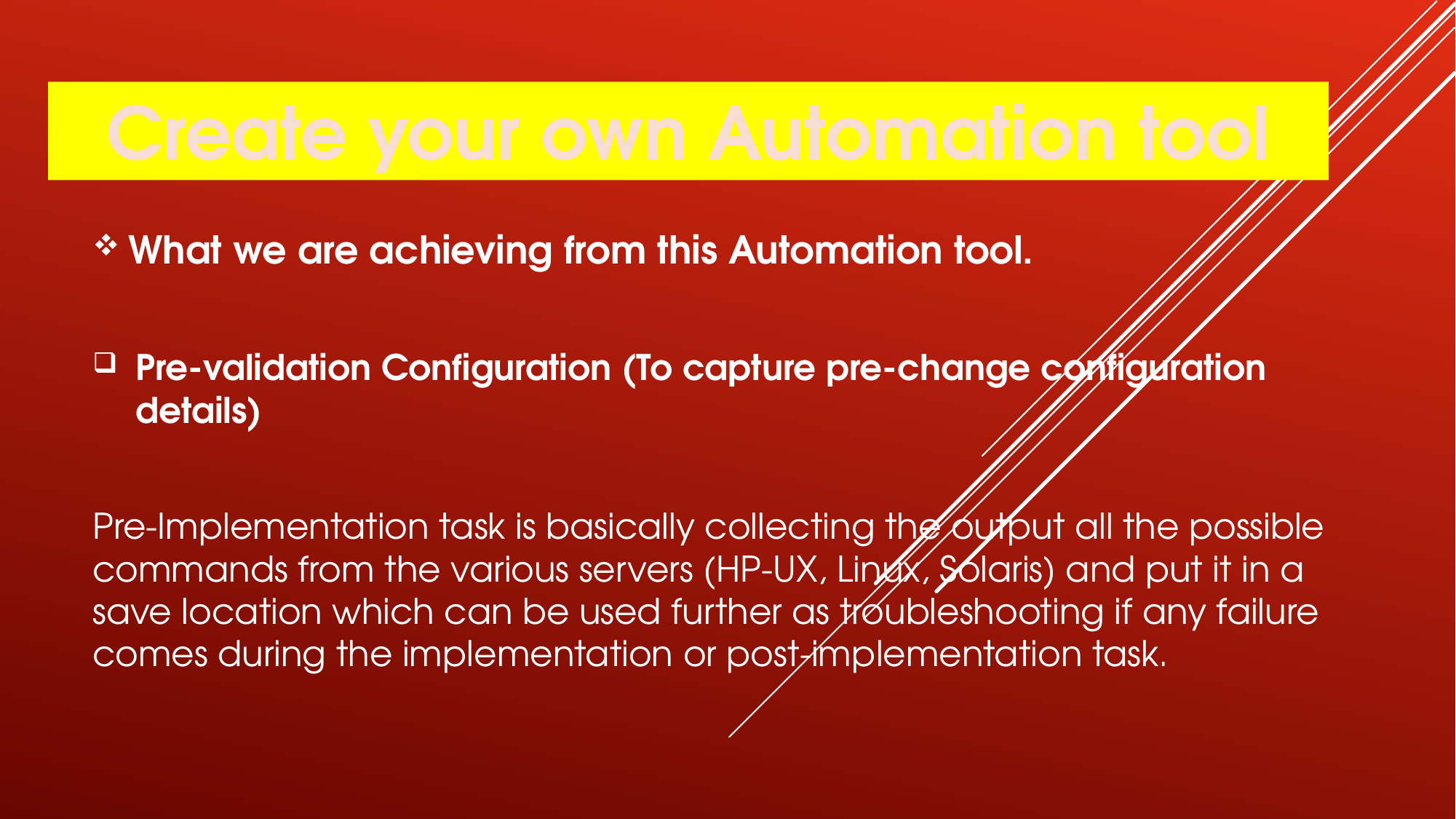

Create your own Automation tool
What we are achieving from this Automation tool.

Pre-validation Configuration (To capture pre-change configuration details)

Pre-Implementation task is basically collecting the output all the possible commands from the various servers (HP-UX, Linux, Solaris) and put it in a save location which can be used further as troubleshooting if any failure comes during the implementation or post-implementation task.